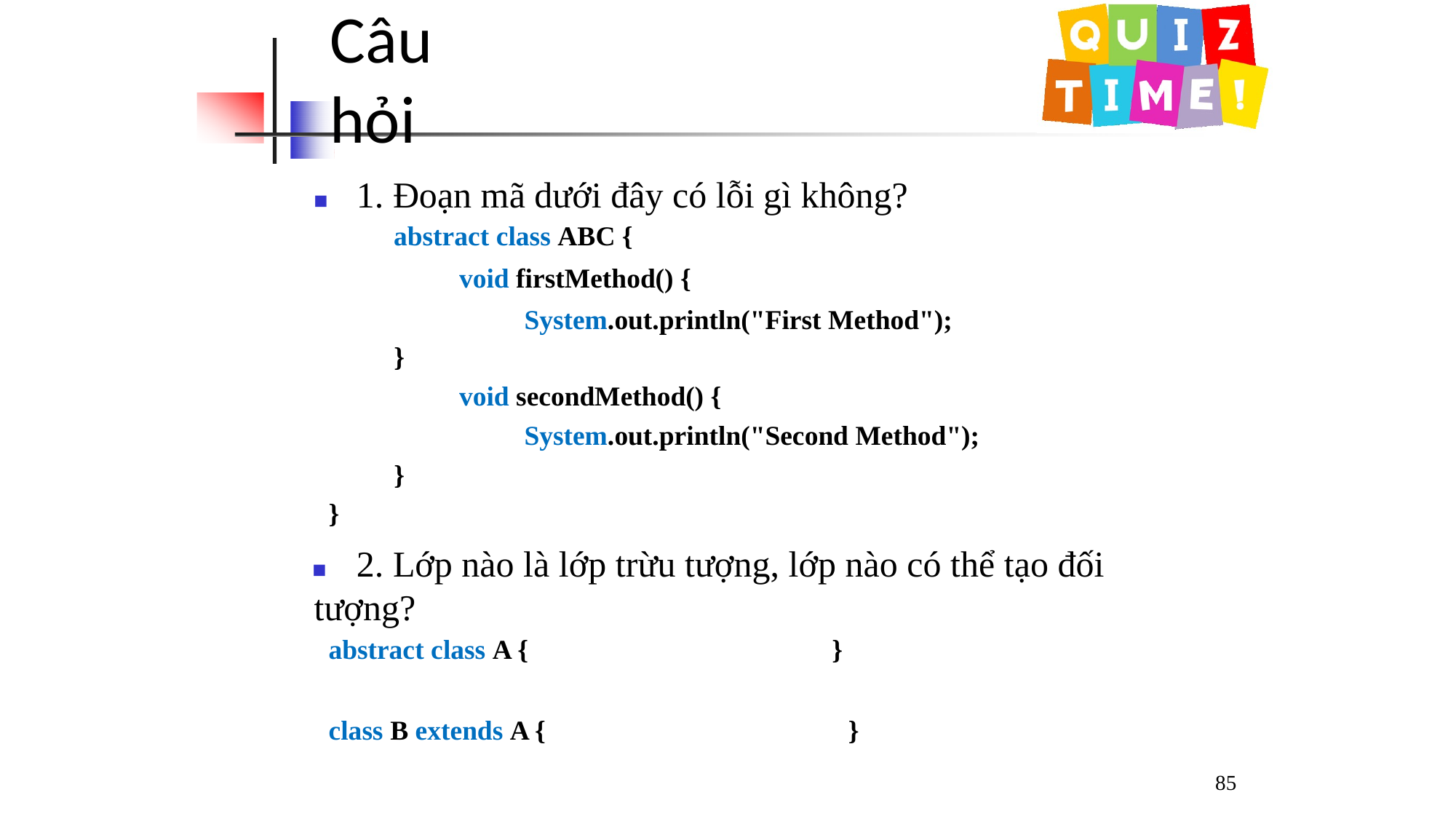

# Câu hỏi

◼	1. Đoạn mã dưới đây có lỗi gì không?
abstract class ABC {
void firstMethod() {
	System.out.println("First Method");
}
void secondMethod() {
	System.out.println("Second Method");
}
}
◼	2. Lớp nào là lớp trừu tượng, lớp nào có thể tạo đối tượng?
abstract class A {	}

class B extends A {	}
85